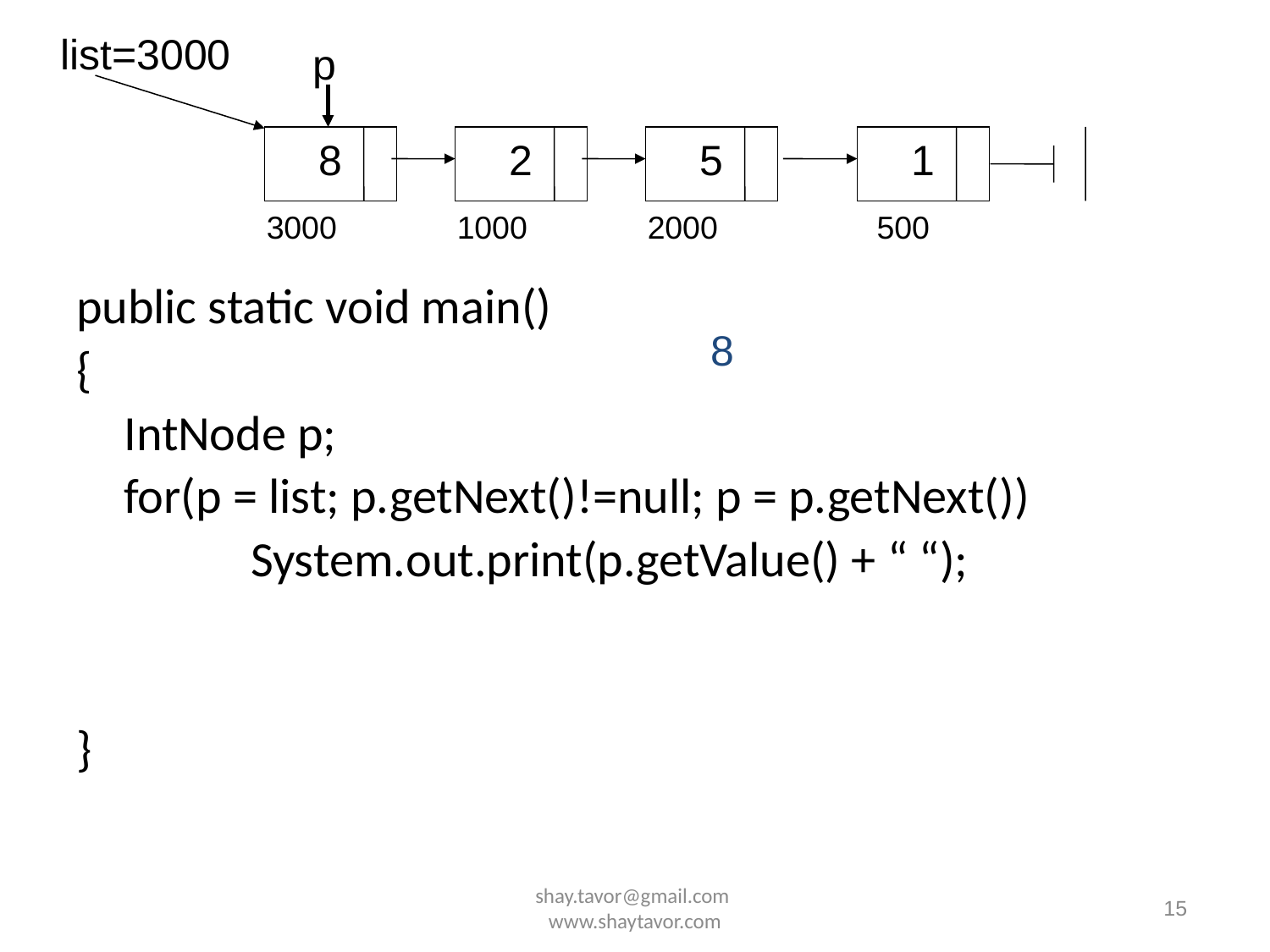

list=3000
p

8

2

5

1

3000
1000
2000
500
public static void main()
{
	IntNode p;
	for(p = list; p.getNext()!=null; p = p.getNext())
		System.out.print(p.getValue() + “ “);

}
8
shay.tavor@gmail.com  www.shaytavor.com
15